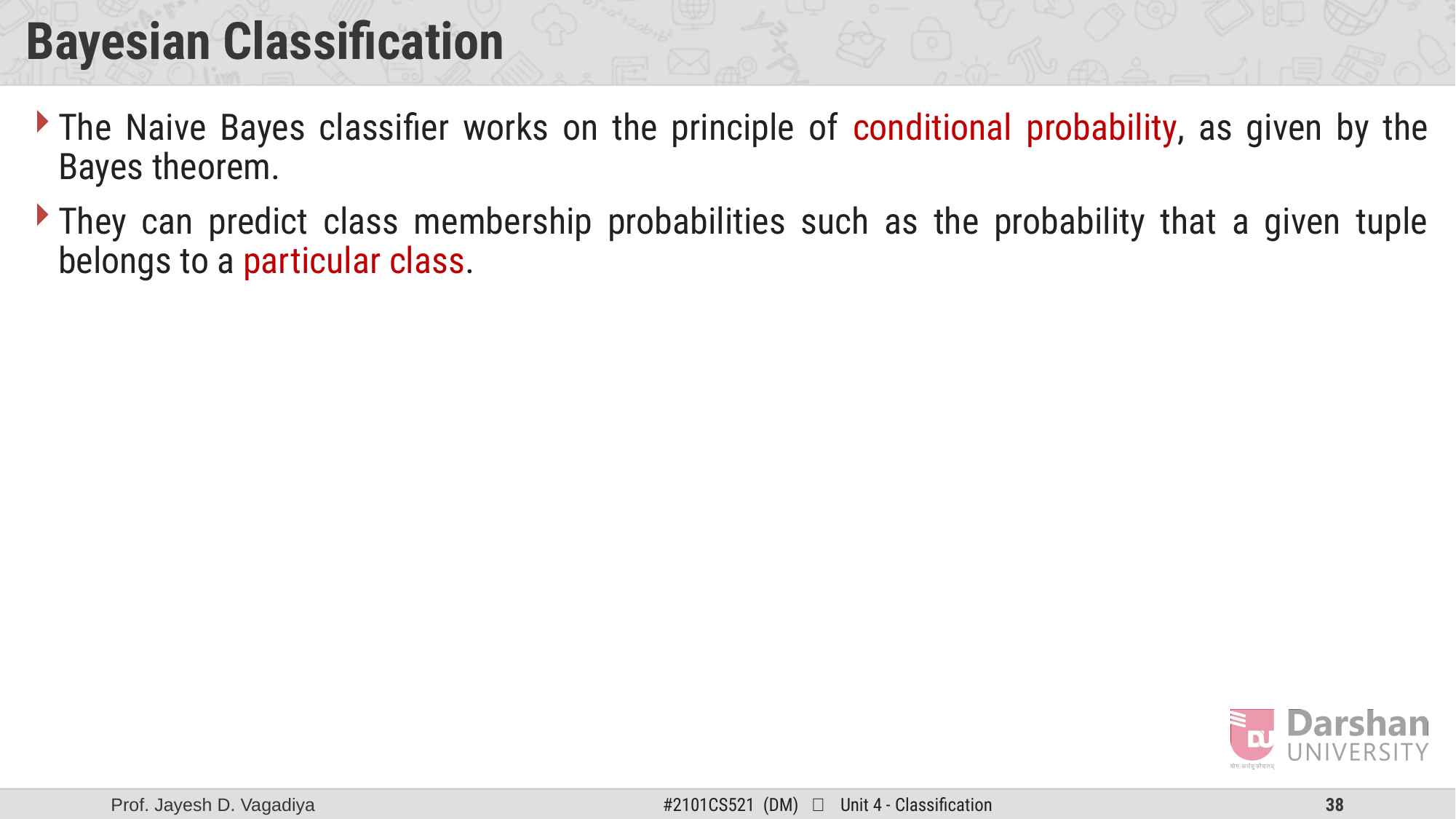

# Bayesian Classification
The Naive Bayes classifier works on the principle of conditional probability, as given by the Bayes theorem.
They can predict class membership probabilities such as the probability that a given tuple belongs to a particular class.